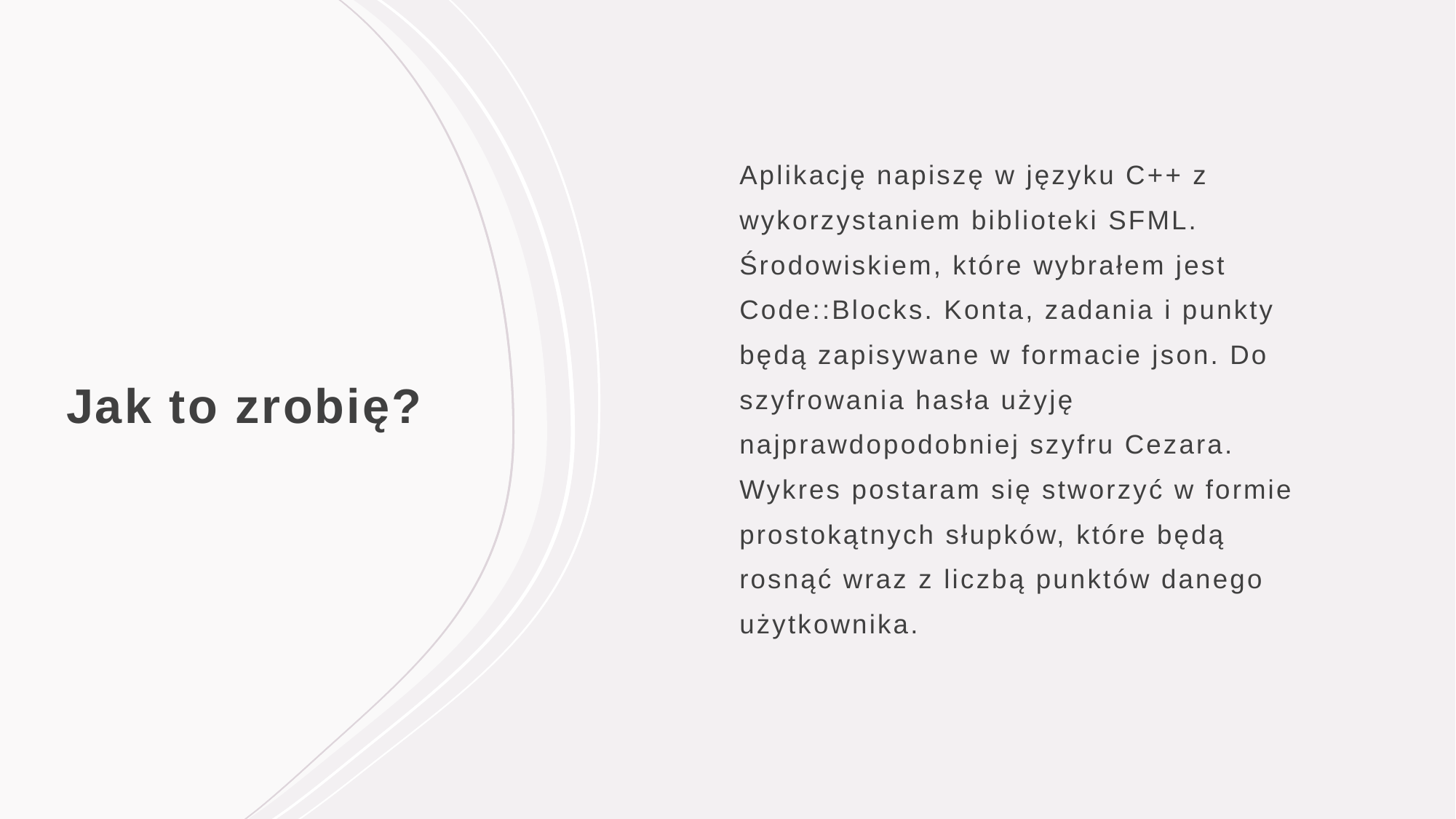

Aplikację napiszę w języku C++ z wykorzystaniem biblioteki SFML. Środowiskiem, które wybrałem jest Code::Blocks. Konta, zadania i punkty będą zapisywane w formacie json. Do szyfrowania hasła użyję najprawdopodobniej szyfru Cezara. Wykres postaram się stworzyć w formie prostokątnych słupków, które będą rosnąć wraz z liczbą punktów danego użytkownika.
# Jak to zrobię?